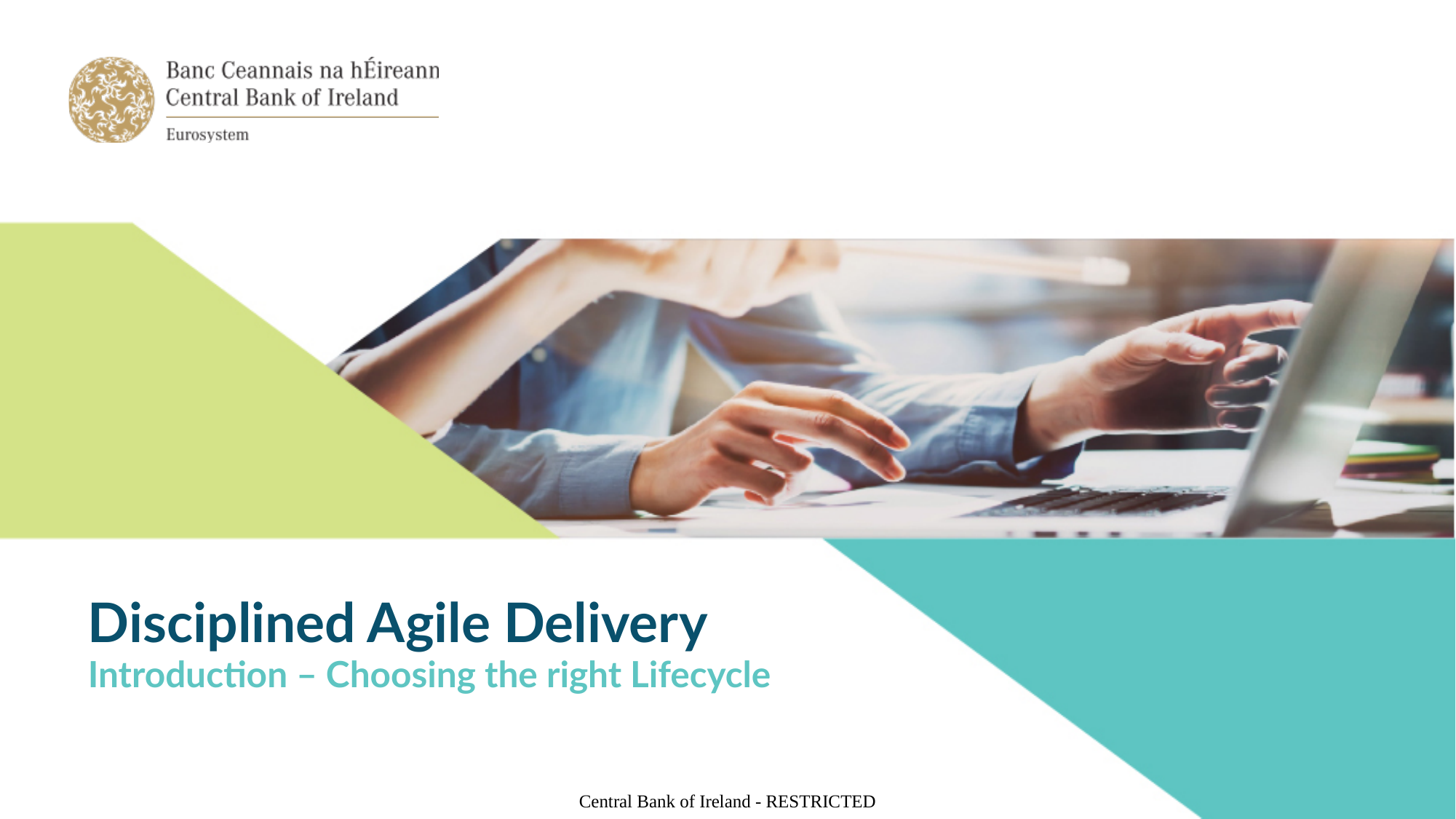

# Disciplined Agile Delivery
Introduction – Choosing the right Lifecycle
Central Bank of Ireland - RESTRICTED